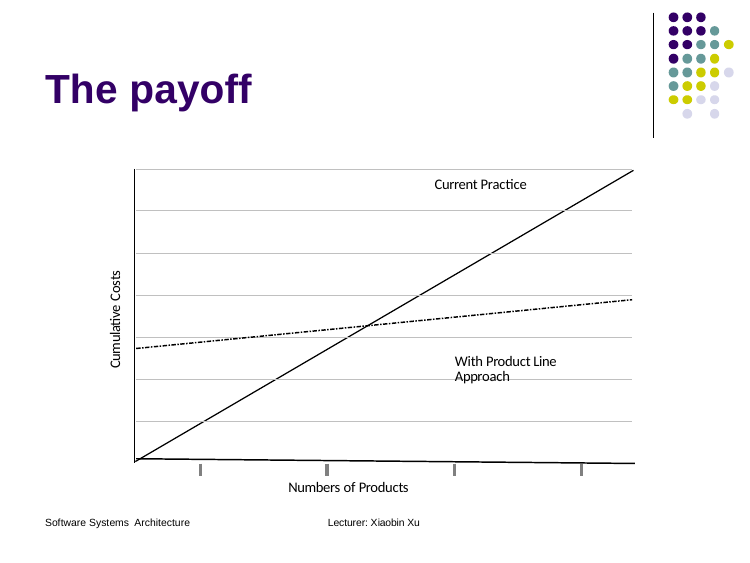

# The payoff

Current Practice

Cumulative Costs

With Product Line  Approach

Numbers of Products
Software Systems  Architecture
Lecturer: Xiaobin Xu